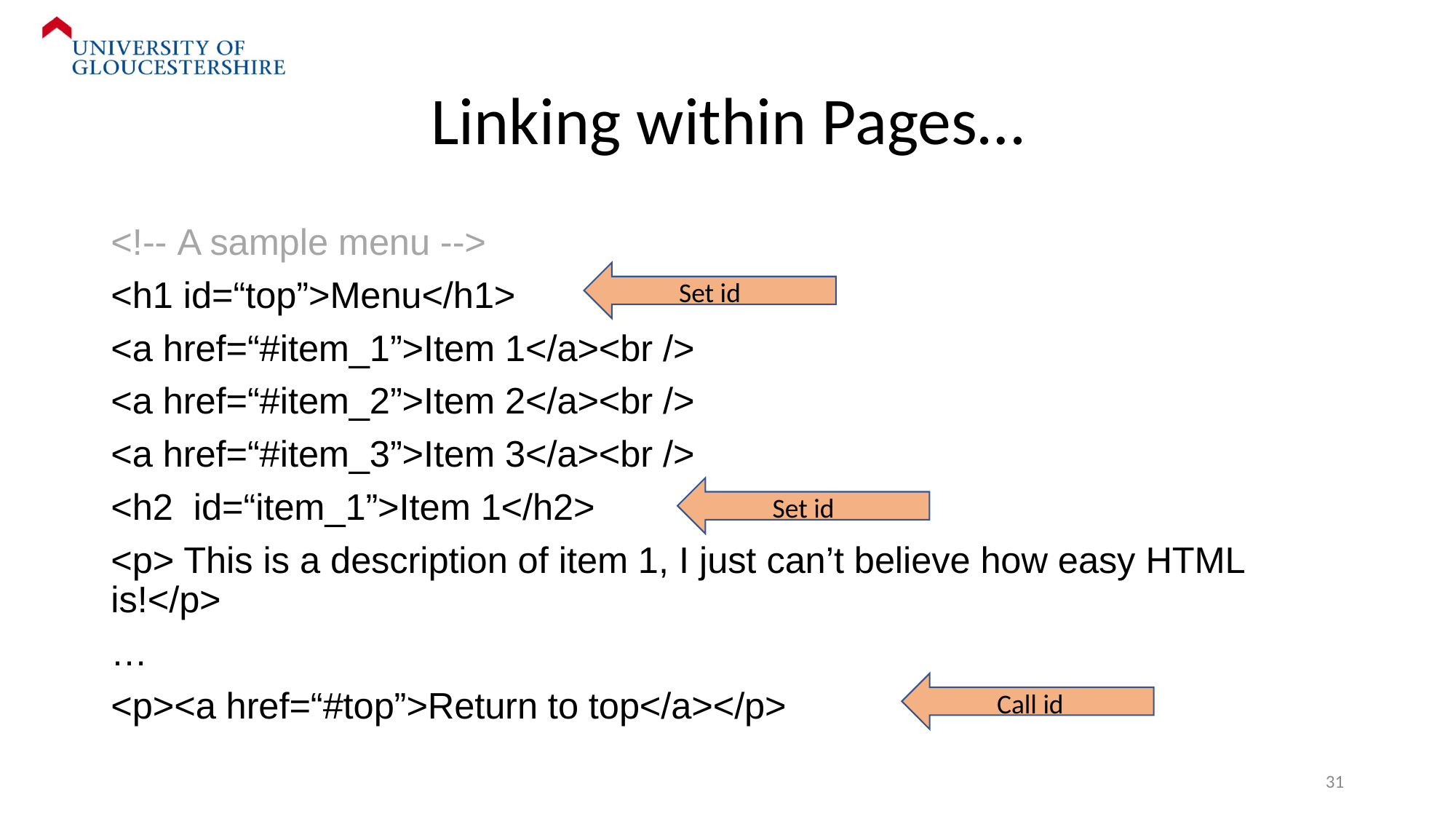

# Linking within Pages…
<!-- A sample menu -->
<h1 id=“top”>Menu</h1>
<a href=“#item_1”>Item 1</a><br />
<a href=“#item_2”>Item 2</a><br />
<a href=“#item_3”>Item 3</a><br />
<h2  id=“item_1”>Item 1</h2>
<p> This is a description of item 1, I just can’t believe how easy HTML is!</p>
…
<p><a href=“#top”>Return to top</a></p>

Set id

Set id

Call id
31